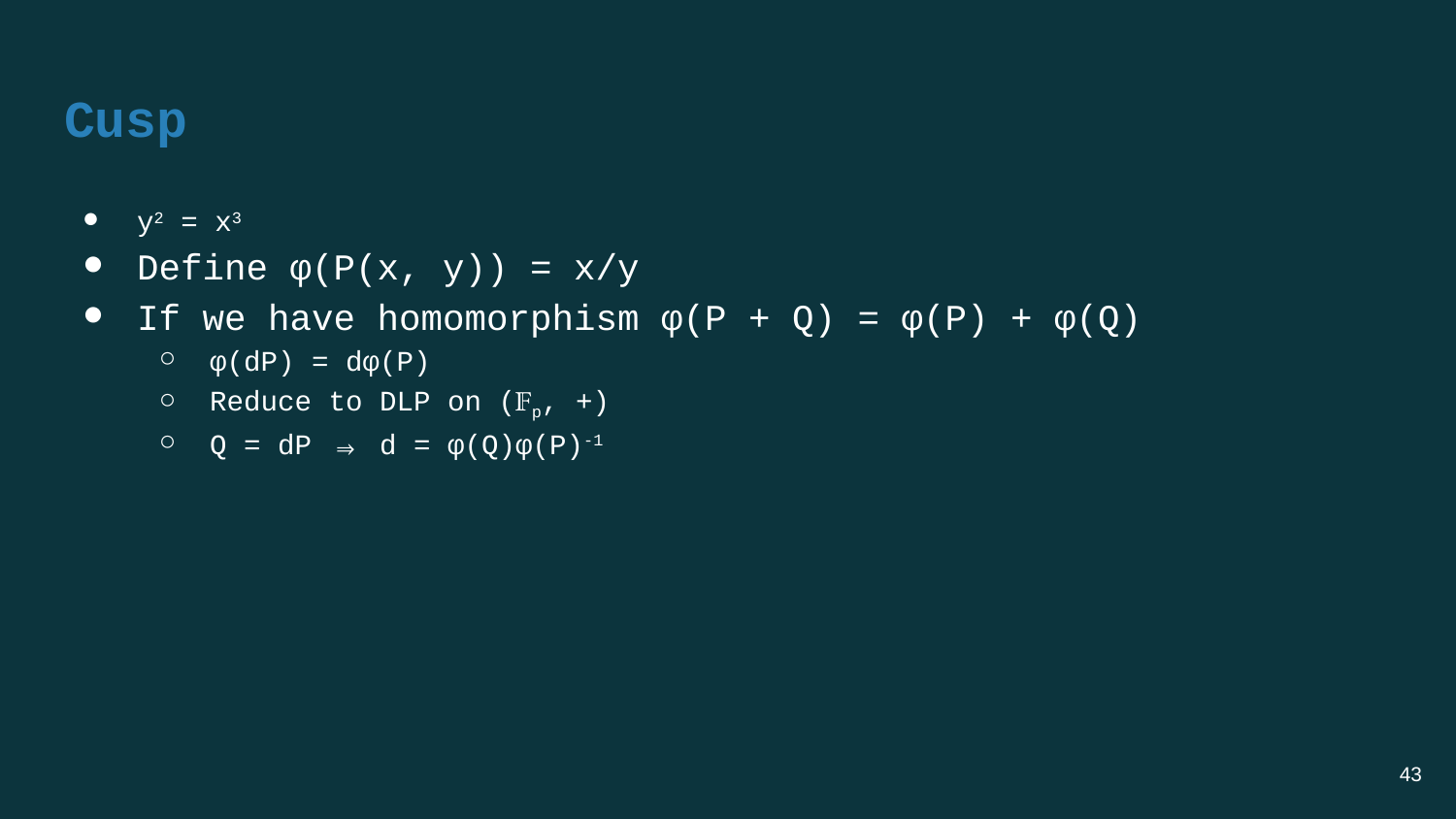

# Cusp
y2 = x3
Define φ(P(x, y)) = x/y
If we have homomorphism φ(P + Q) = φ(P) + φ(Q)
φ(dP) = dφ(P)
Reduce to DLP on (𝔽p, +)
Q = dP ⇒ d = φ(Q)φ(P)-1
43